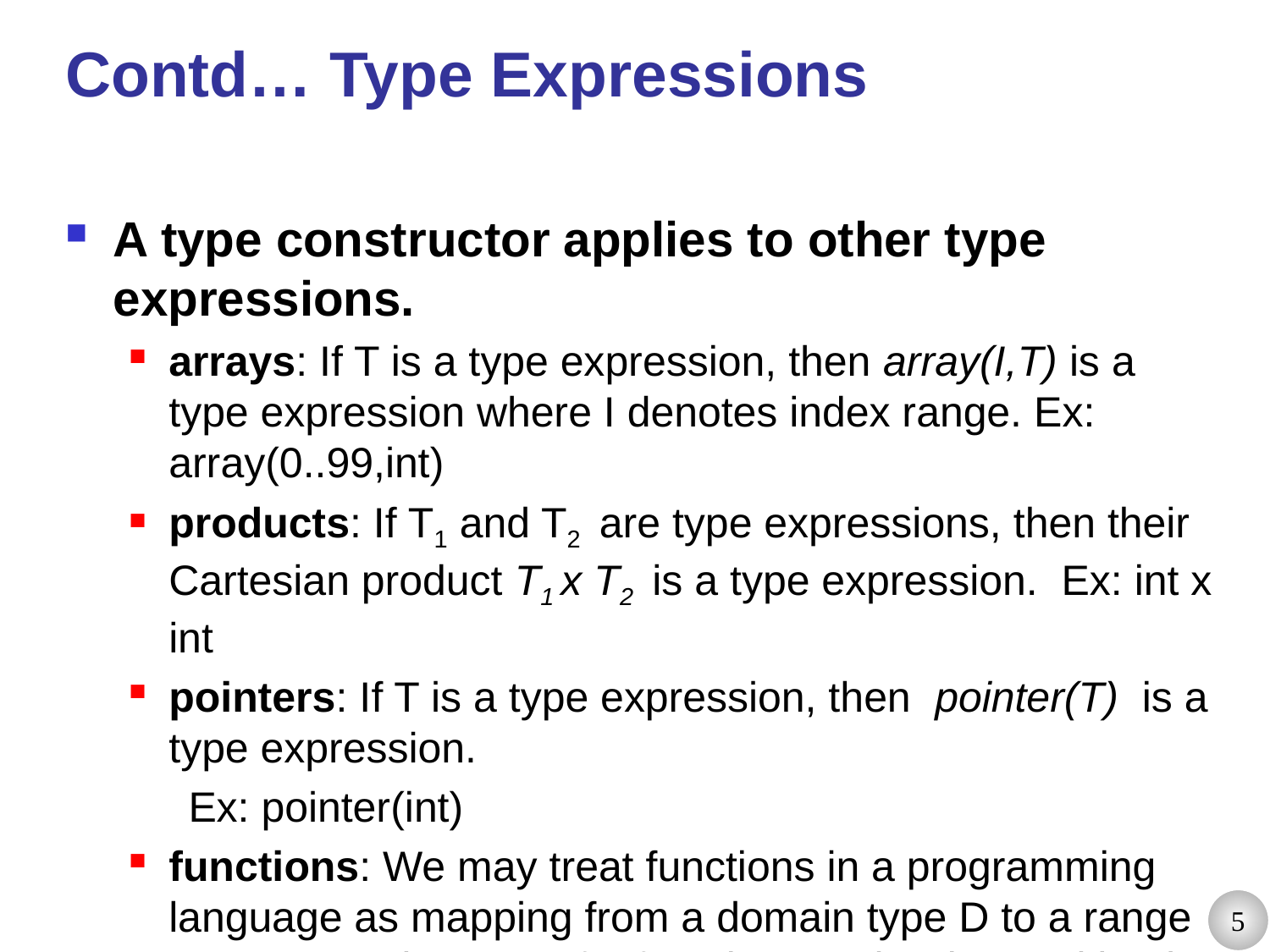

# Contd… Type Expressions
A type constructor applies to other type expressions.
arrays: If T is a type expression, then array(I,T) is a type expression where I denotes index range. Ex: array(0..99,int)
products: If T1 and T2  are type expressions, then their Cartesian product T1 x T2  is a type expression.  Ex: int x int
pointers: If T is a type expression, then  pointer(T)  is a type expression.
     Ex: pointer(int)
functions: We may treat functions in a programming language as mapping from a domain type D to a range type R. So, the type of a function can be denoted by the type expression  D→R  where D & R are type expressions.
     Ex:  int→int  represents the type of a function which takes an int value as parameter, and its return type is also int.